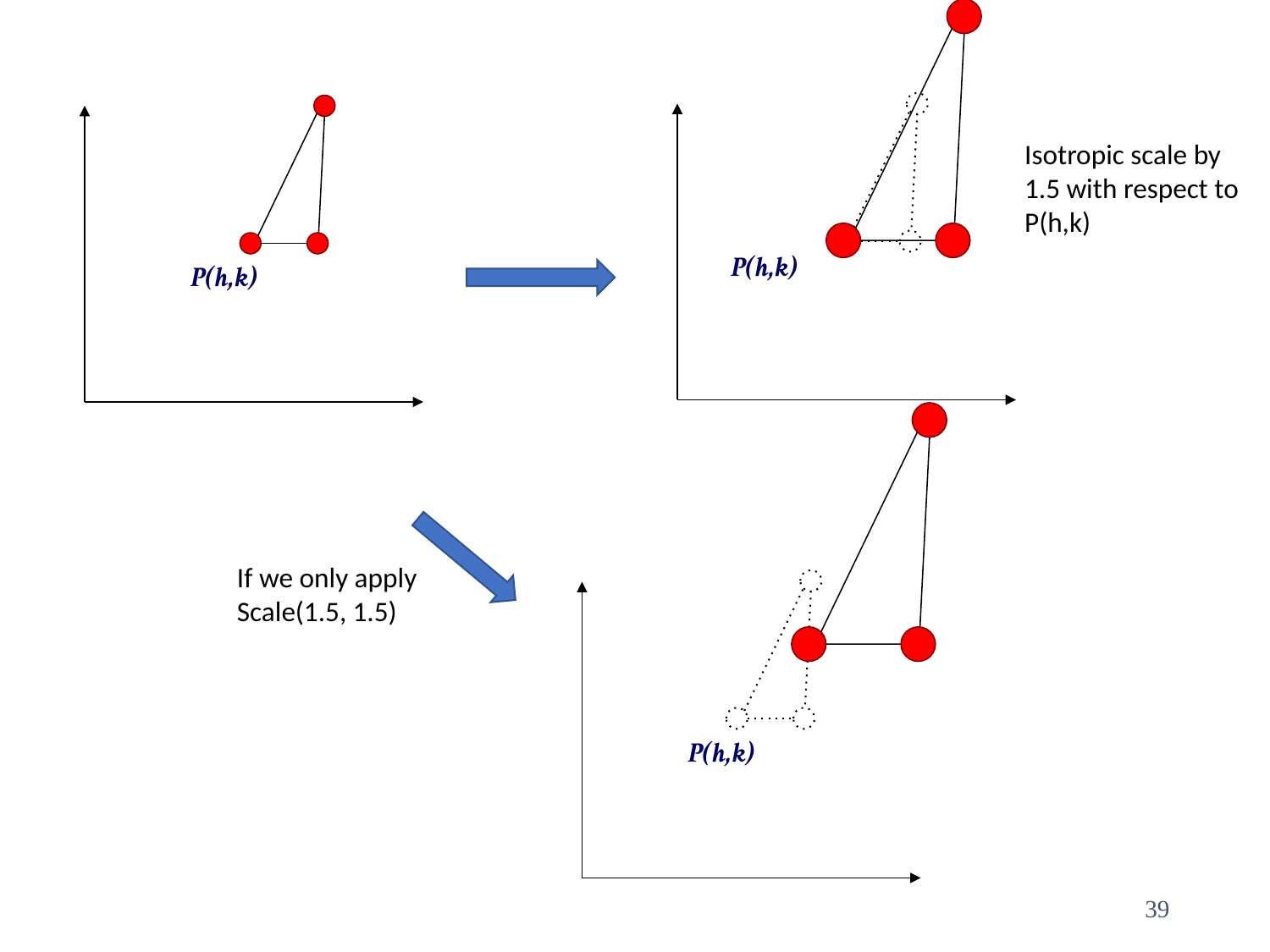

Isotropic scale by 1.5 with respect to P(h,k)
P(h,k)
P(h,k)

If we only apply Scale(1.5, 1.5)

P(h,k)
39